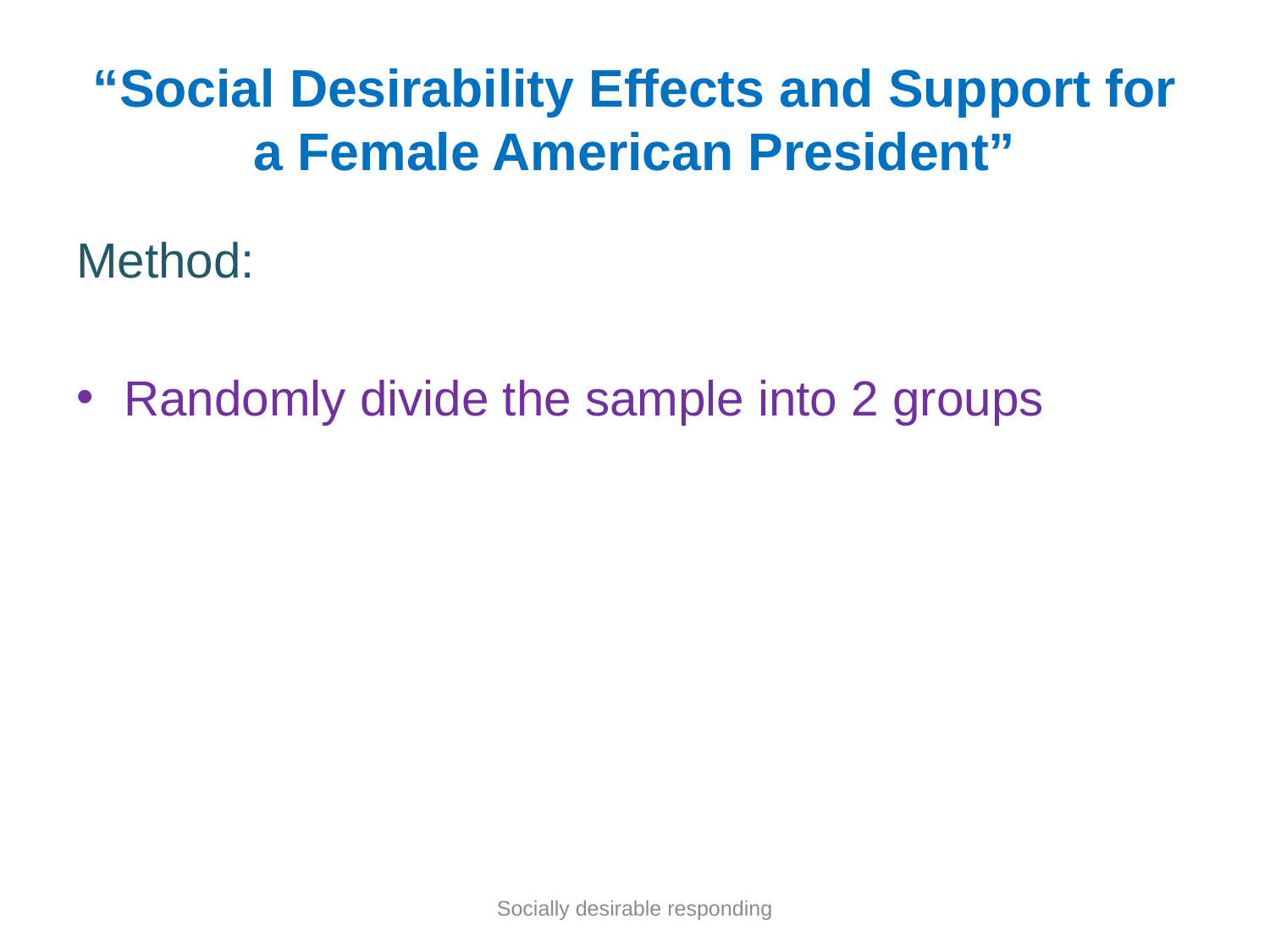

# “Social Desirability Effects and Support for a Female American President”
Method:

Randomly divide the sample into 2 groups

Socially desirable responding